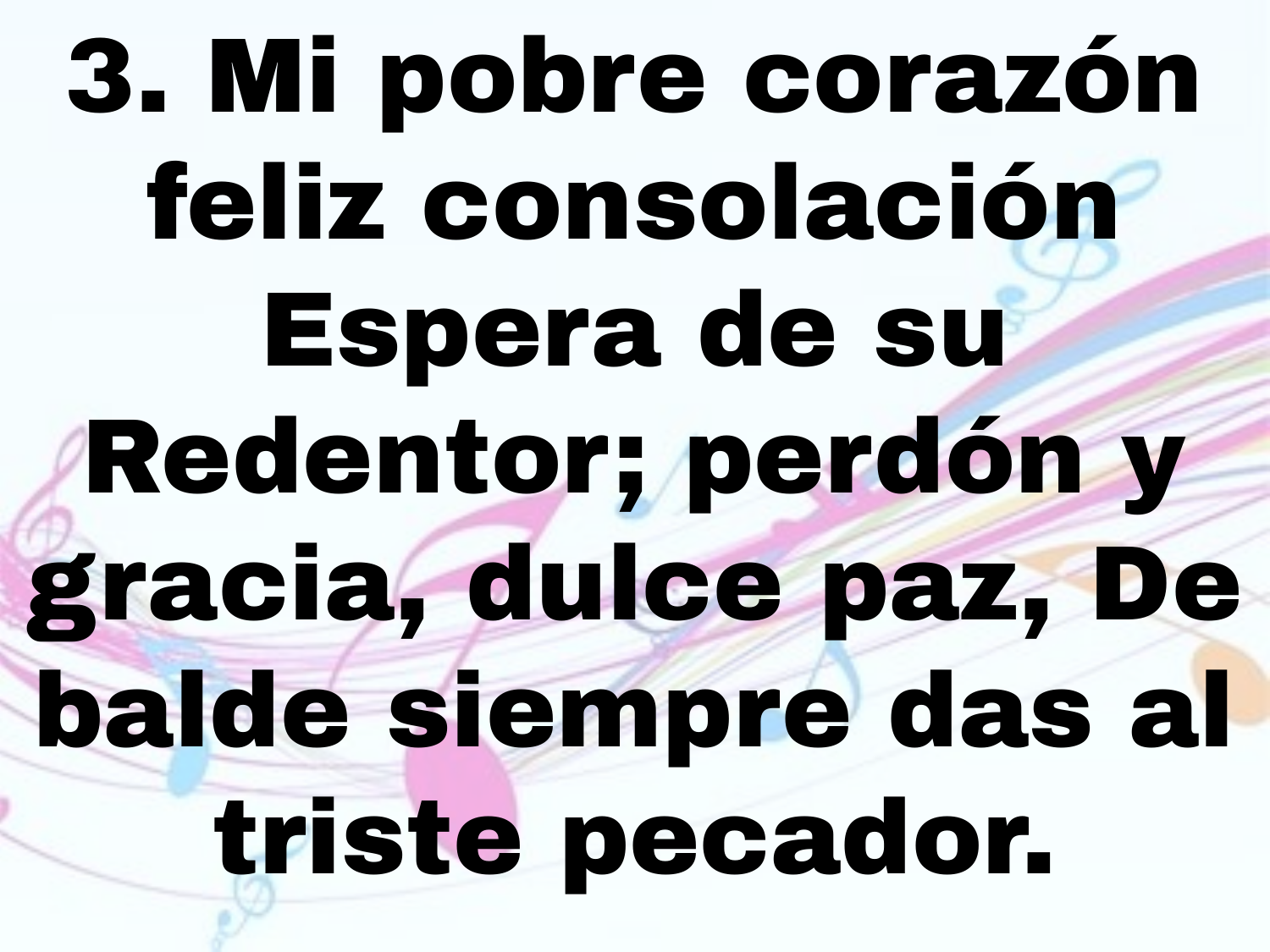

3. Mi pobre corazón feliz consolación Espera de su Redentor; perdón y gracia, dulce paz, De balde siempre das al triste pecador.